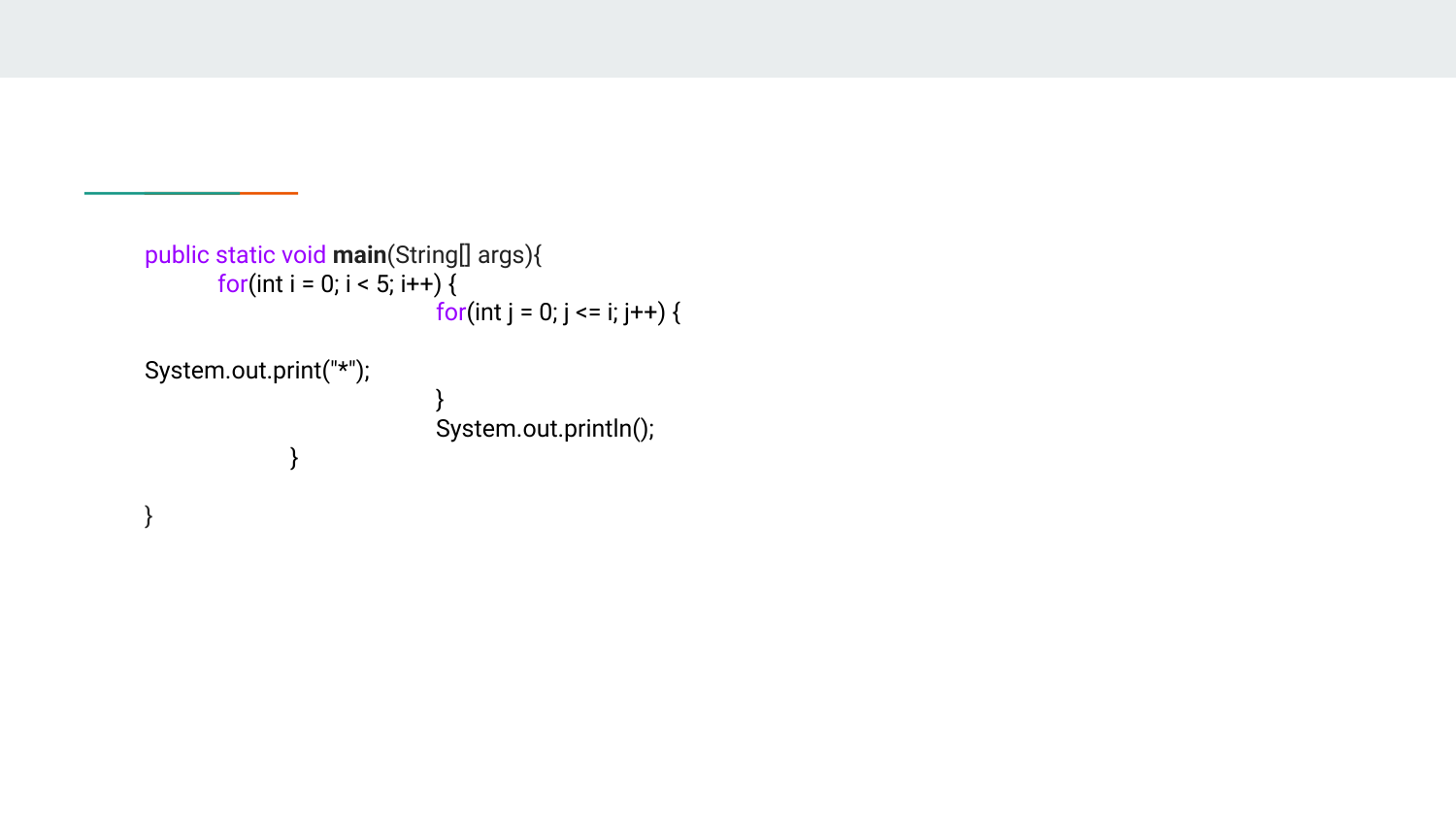

public static void main(String[] args){
for(int i = 0; i < 5; i++) {
		for(int j = 0; j <= i; j++) {
			System.out.print("*");
		}
		System.out.println();
	}

}